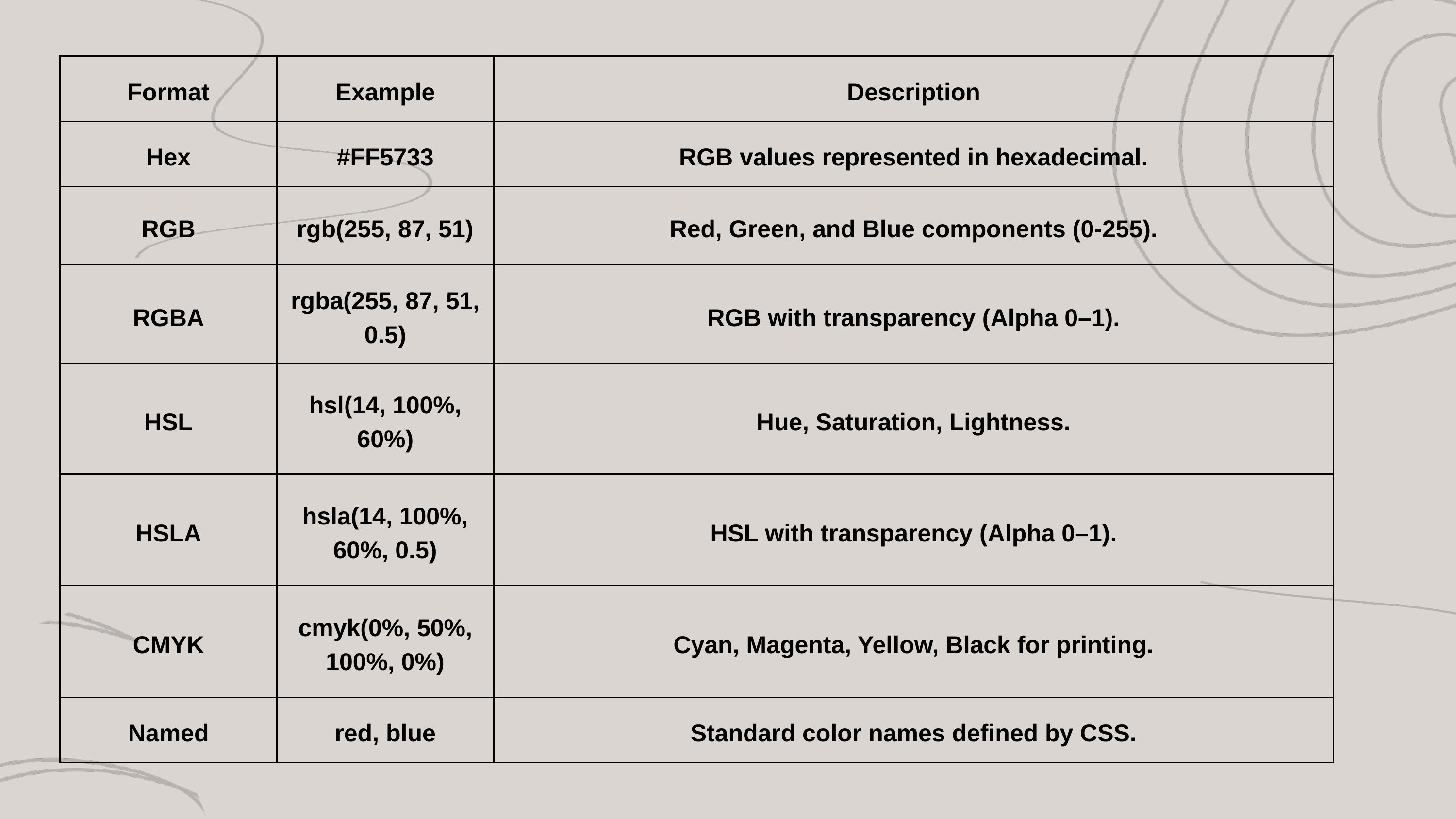

| Format | Example | Description |
| --- | --- | --- |
| Hex | #FF5733 | RGB values represented in hexadecimal. |
| RGB | rgb(255, 87, 51) | Red, Green, and Blue components (0-255). |
| RGBA | rgba(255, 87, 51, 0.5) | RGB with transparency (Alpha 0–1). |
| HSL | hsl(14, 100%, 60%) | Hue, Saturation, Lightness. |
| HSLA | hsla(14, 100%, 60%, 0.5) | HSL with transparency (Alpha 0–1). |
| CMYK | cmyk(0%, 50%, 100%, 0%) | Cyan, Magenta, Yellow, Black for printing. |
| Named | red, blue | Standard color names defined by CSS. |